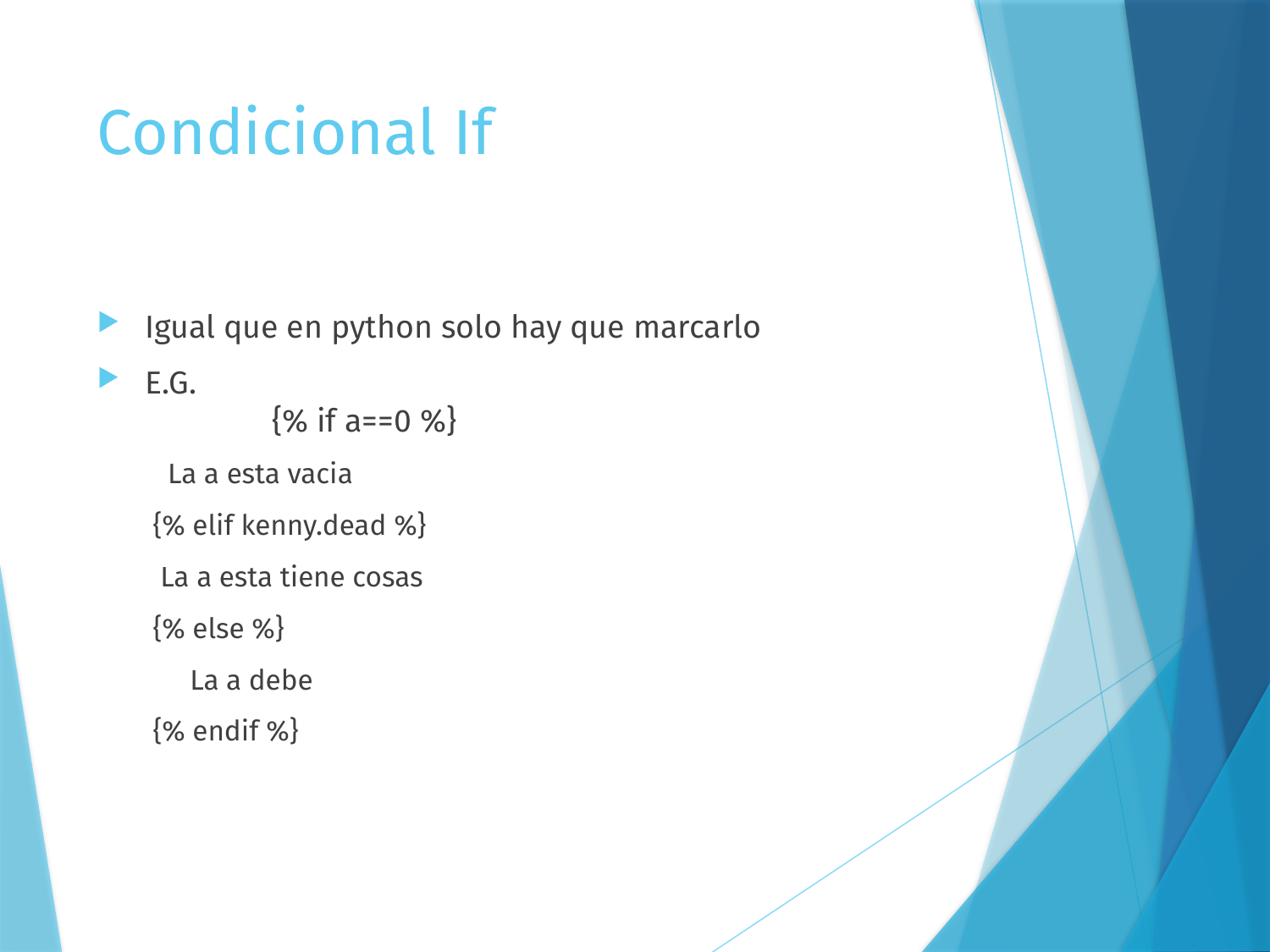

# Condicional If
Igual que en python solo hay que marcarlo
E.G.
	{% if a==0 %}
  La a esta vacia
{% elif kenny.dead %}
 La a esta tiene cosas
{% else %}
     La a debe
{% endif %}